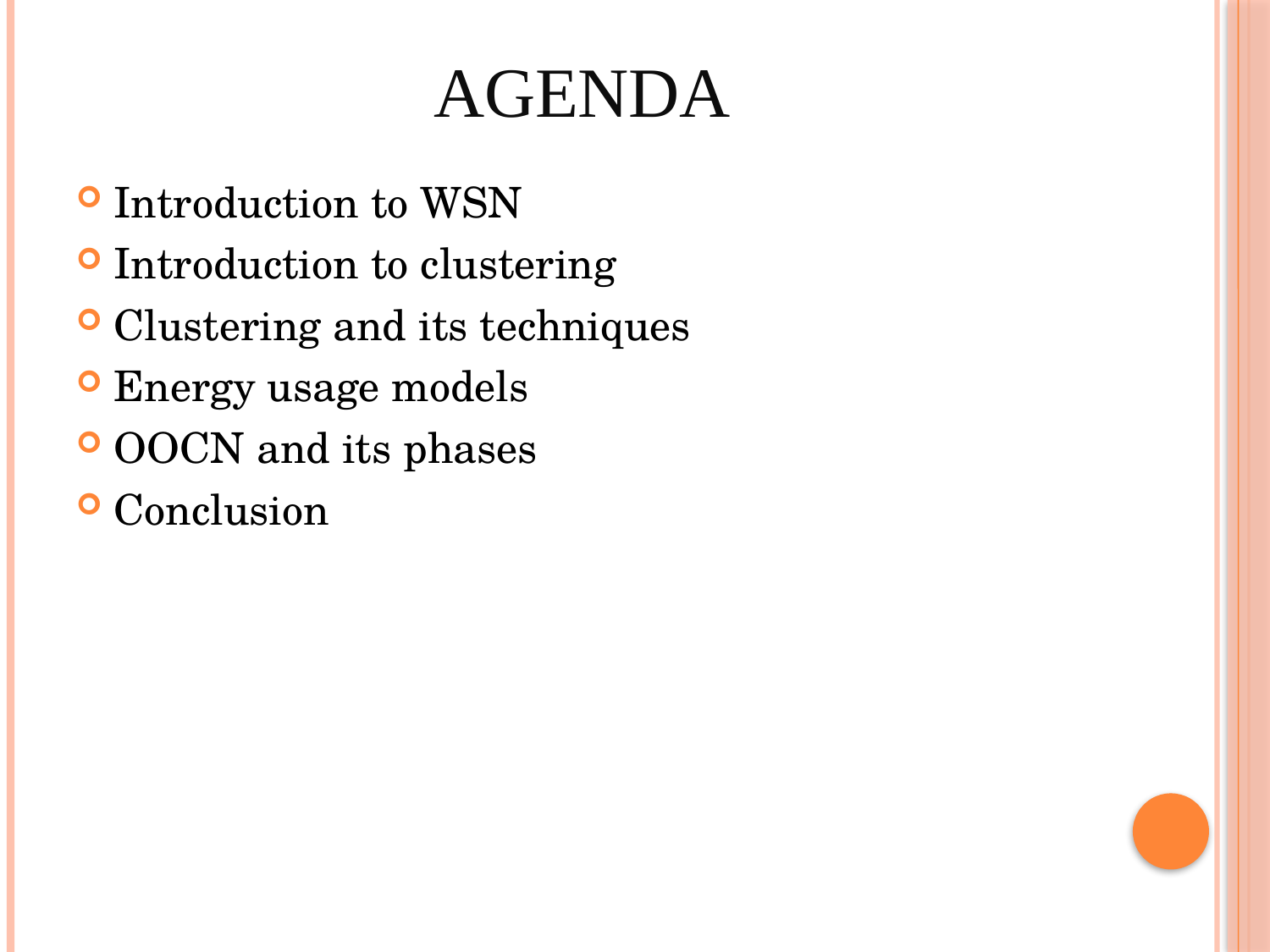

# Agenda
Introduction to WSN
Introduction to clustering
Clustering and its techniques
Energy usage models
OOCN and its phases
Conclusion